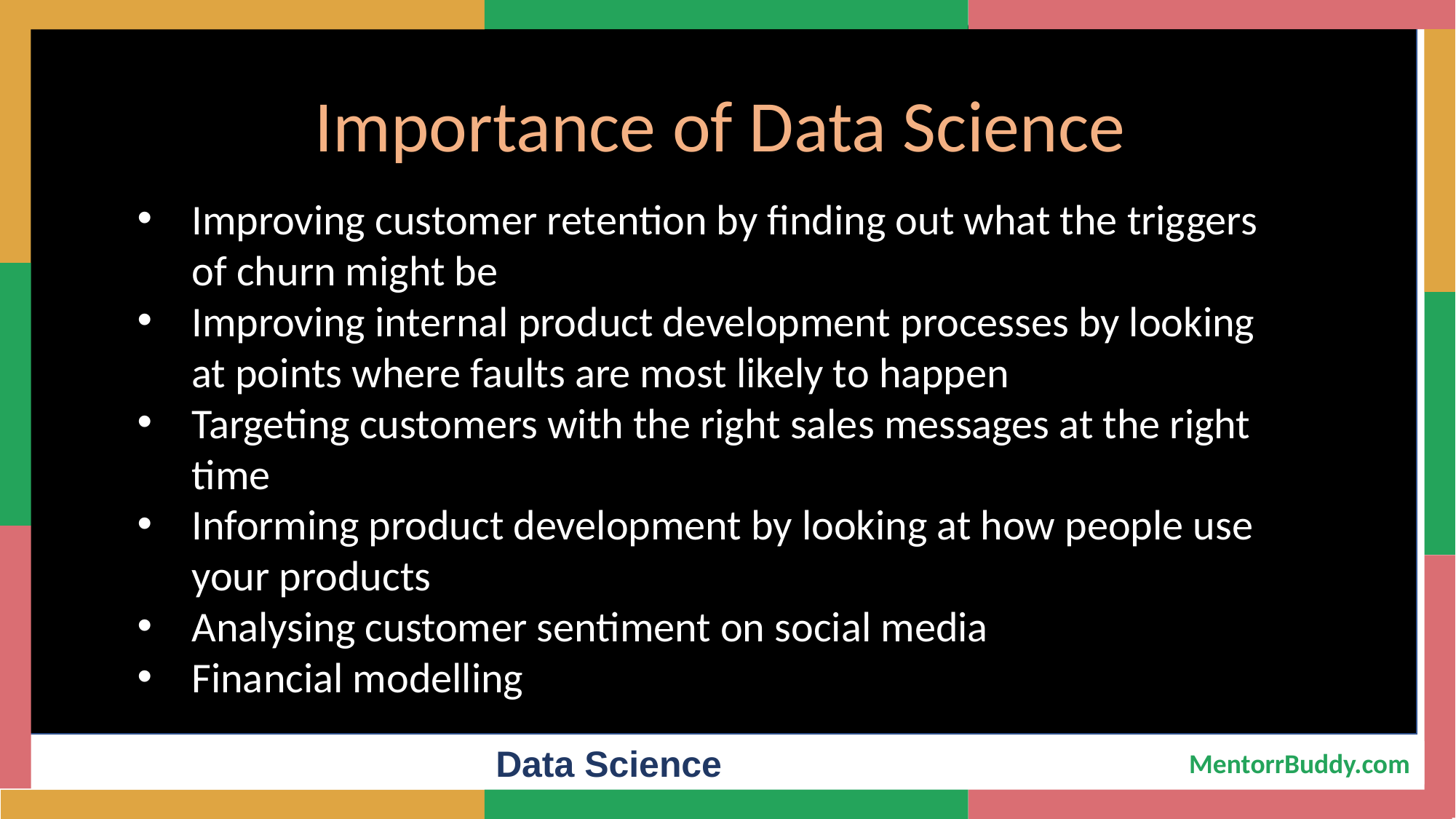

Importance of Data Science
Improving customer retention by finding out what the triggers of churn might be
Improving internal product development processes by looking at points where faults are most likely to happen
Targeting customers with the right sales messages at the right time
Informing product development by looking at how people use your products
Analysing customer sentiment on social media
Financial modelling

Data Science
MentorrBuddy.com